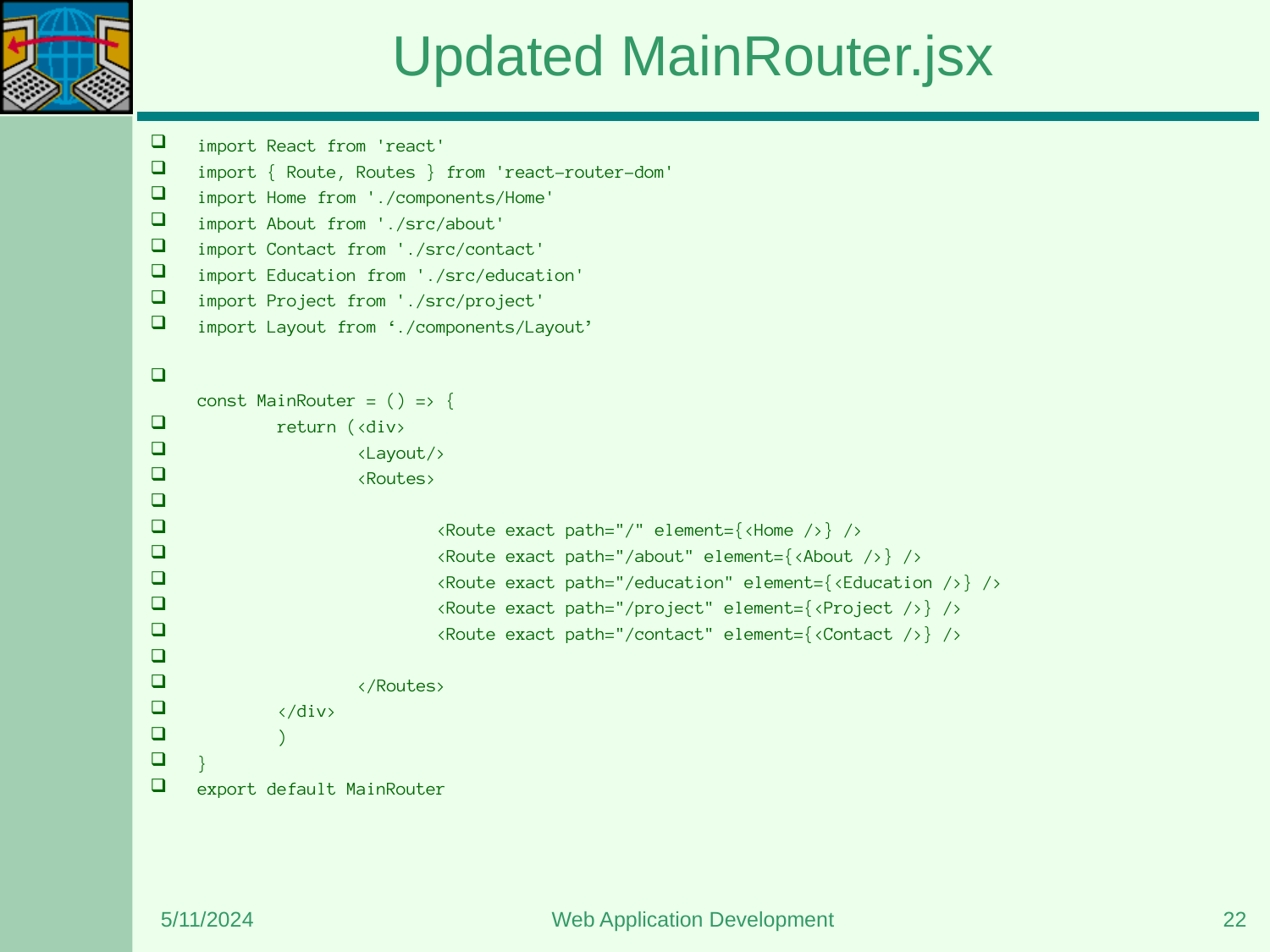

# Updated MainRouter.jsx
import React from 'react'
import { Route, Routes } from 'react-router-dom'
import Home from './components/Home'
import About from './src/about'
import Contact from './src/contact'
import Education from './src/education'
import Project from './src/project'
import Layout from ‘./components/Layout’

const MainRouter = () => {
        return (<div>
                <Layout/>
                <Routes>

                        <Route exact path="/" element={<Home />} />
                        <Route exact path="/about" element={<About />} />
                        <Route exact path="/education" element={<Education />} />
                        <Route exact path="/project" element={<Project />} />
                        <Route exact path="/contact" element={<Contact />} />

                </Routes>
        </div>
        )
}
export default MainRouter

5/11/2024
Web Application Development
22